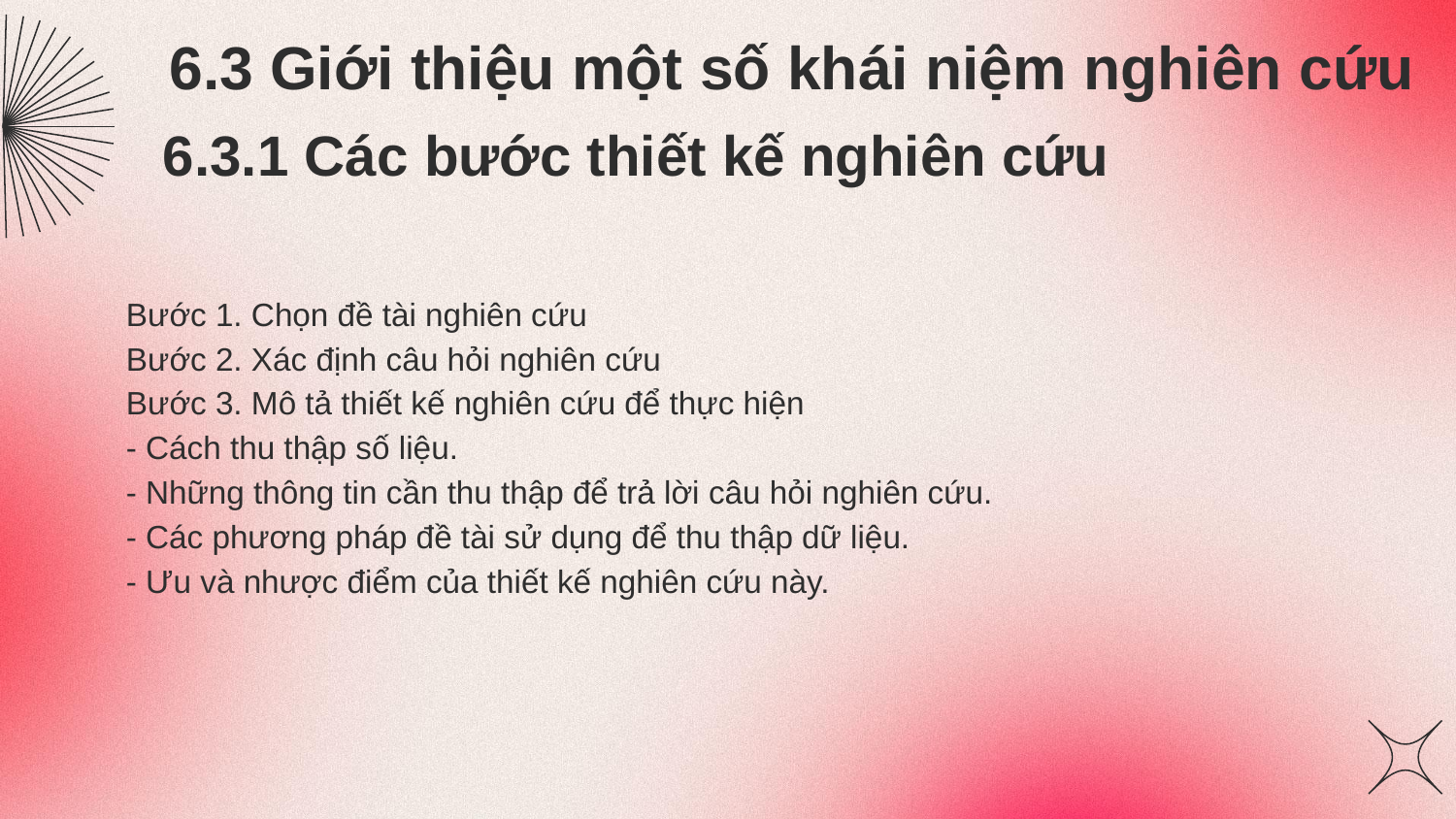

# 6.3 Giới thiệu một số khái niệm nghiên cứu
6.3.1 Các bước thiết kế nghiên cứu
Bước 1. Chọn đề tài nghiên cứu
Bước 2. Xác định câu hỏi nghiên cứu
Bước 3. Mô tả thiết kế nghiên cứu để thực hiện
- Cách thu thập số liệu.
- Những thông tin cần thu thập để trả lời câu hỏi nghiên cứu.
- Các phương pháp đề tài sử dụng để thu thập dữ liệu.
- Ưu và nhược điểm của thiết kế nghiên cứu này.